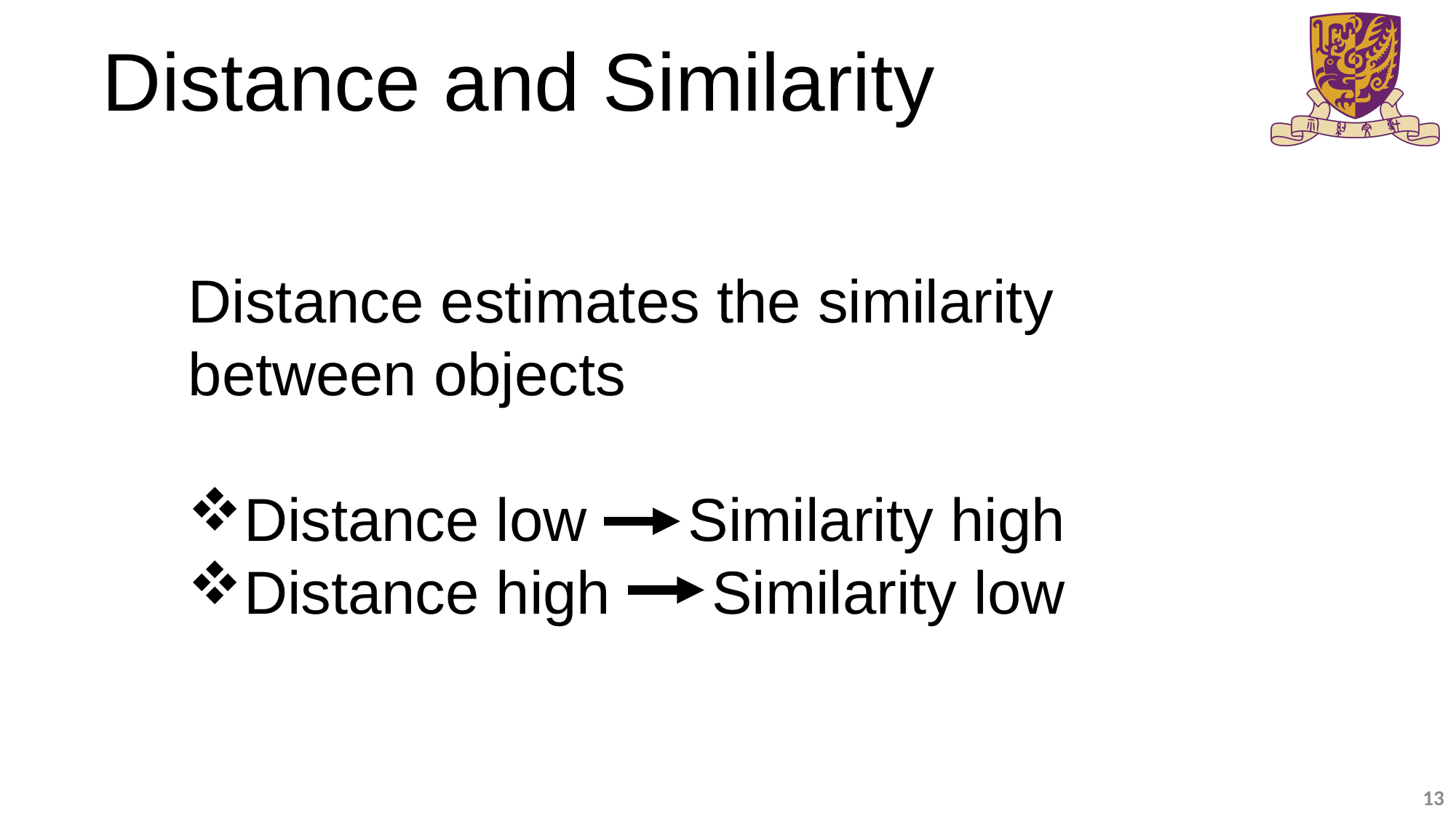

# Distance and Similarity
Distance estimates the similarity between objects

Distance low      Similarity high
Distance high      Similarity low

13